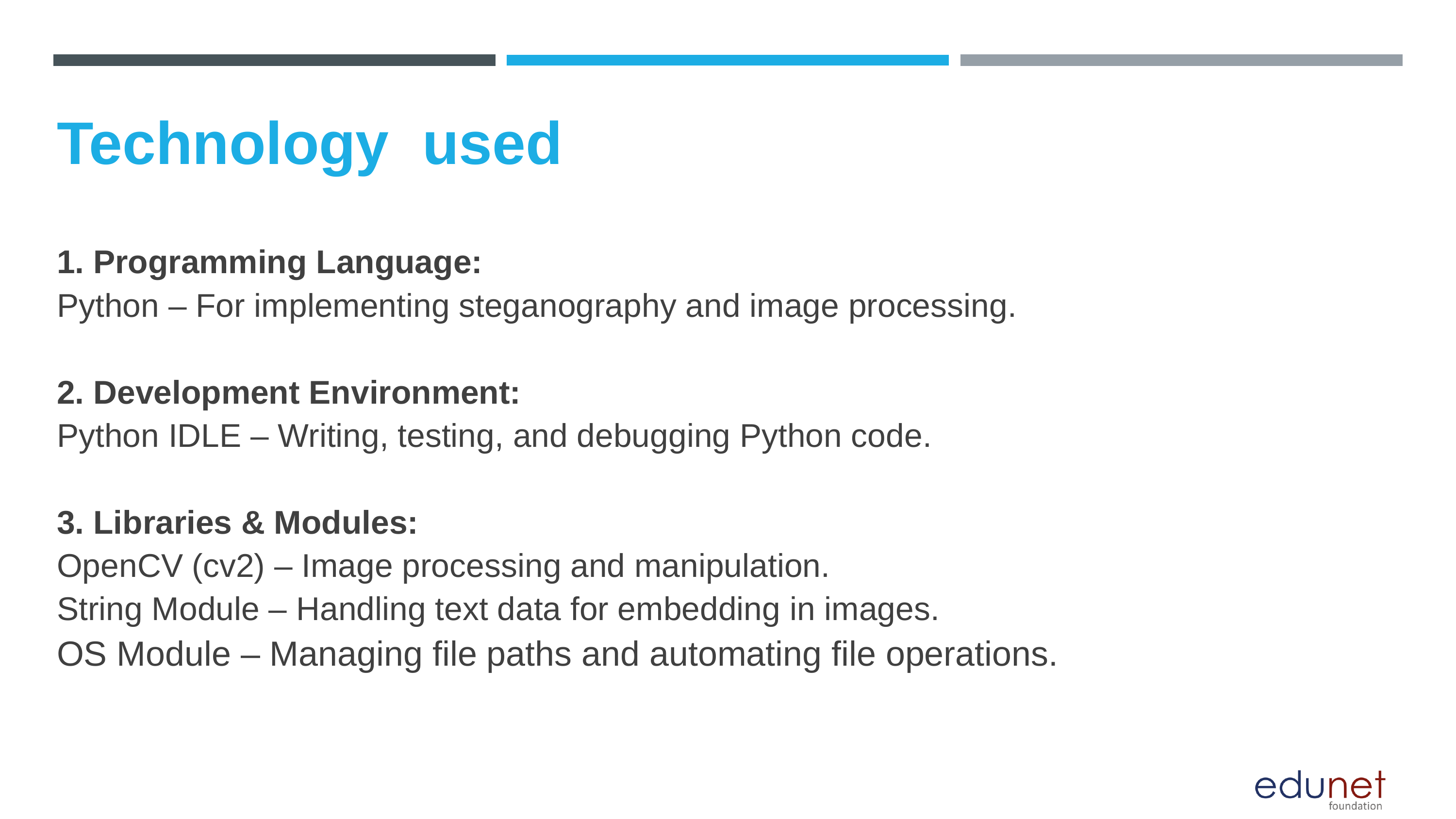

Technology  used

1. Programming Language:
Python – For implementing steganography and image processing.

2. Development Environment:
Python IDLE – Writing, testing, and debugging Python code.

3. Libraries & Modules:
OpenCV (cv2) – Image processing and manipulation.
String Module – Handling text data for embedding in images.
OS Module – Managing file paths and automating file operations.